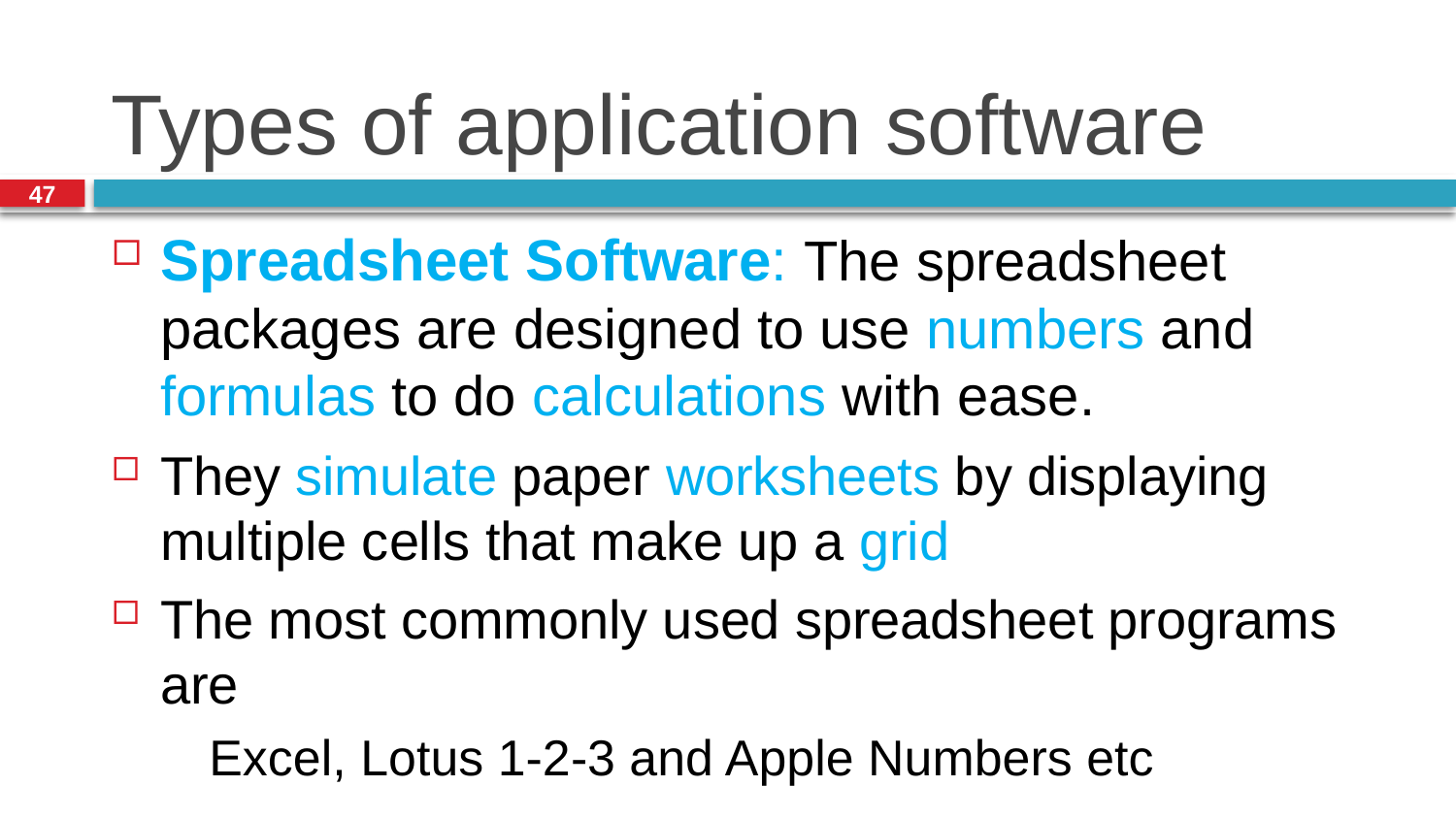

# Types of application software
47
Spreadsheet Software: The spreadsheet packages are designed to use numbers and formulas to do calculations with ease.
They simulate paper worksheets by displaying multiple cells that make up a grid
The most commonly used spreadsheet programs are
	Excel, Lotus 1-2-3 and Apple Numbers etc